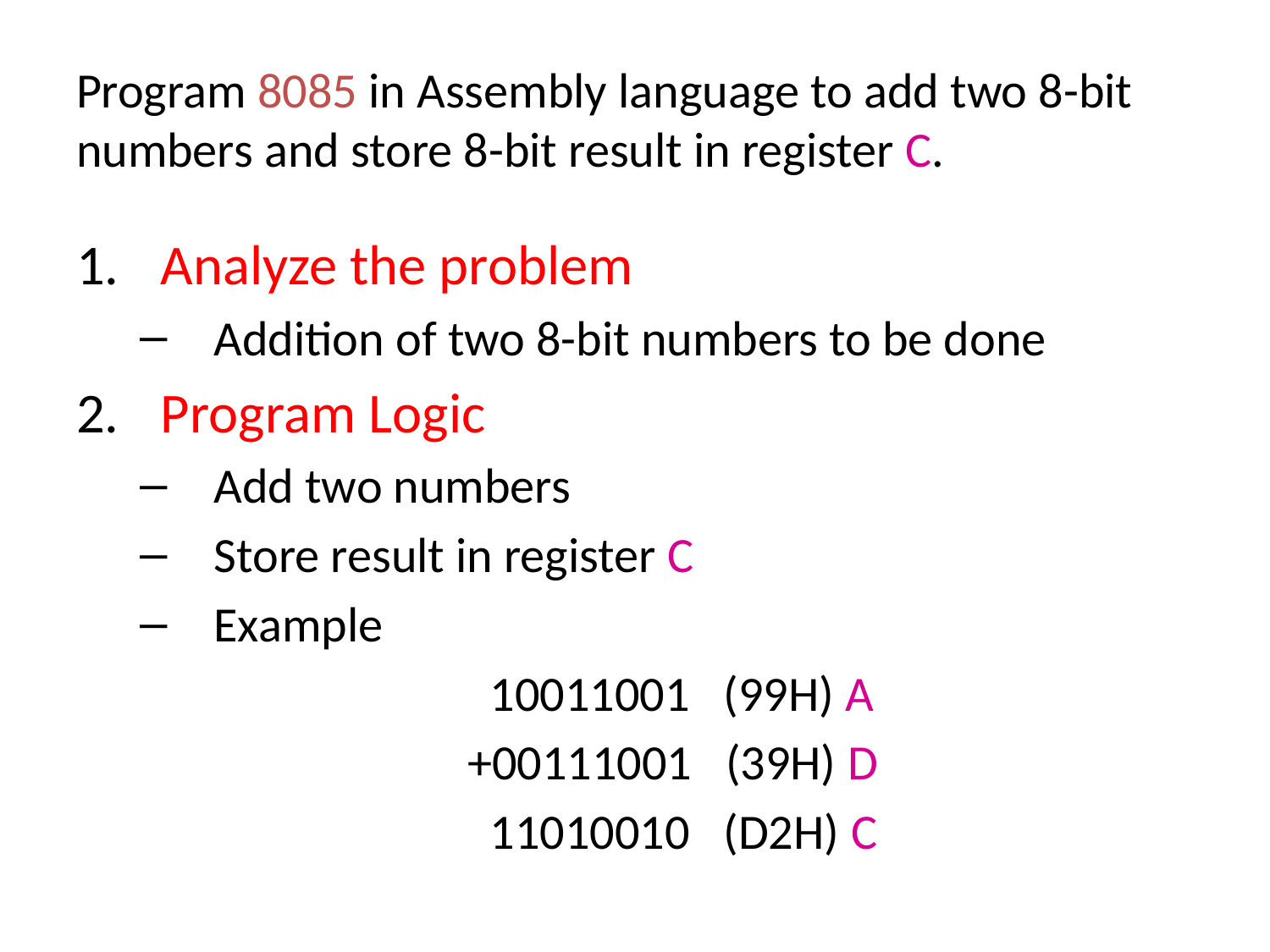

# Program 8085 in Assembly language to add two 8-bit numbers and store 8-bit result in register C.
Analyze the problem
Addition of two 8-bit numbers to be done
Program Logic
Add two numbers
Store result in register C
Example
			  10011001   (99H) A
			+00111001   (39H) D
			  11010010   (D2H) C